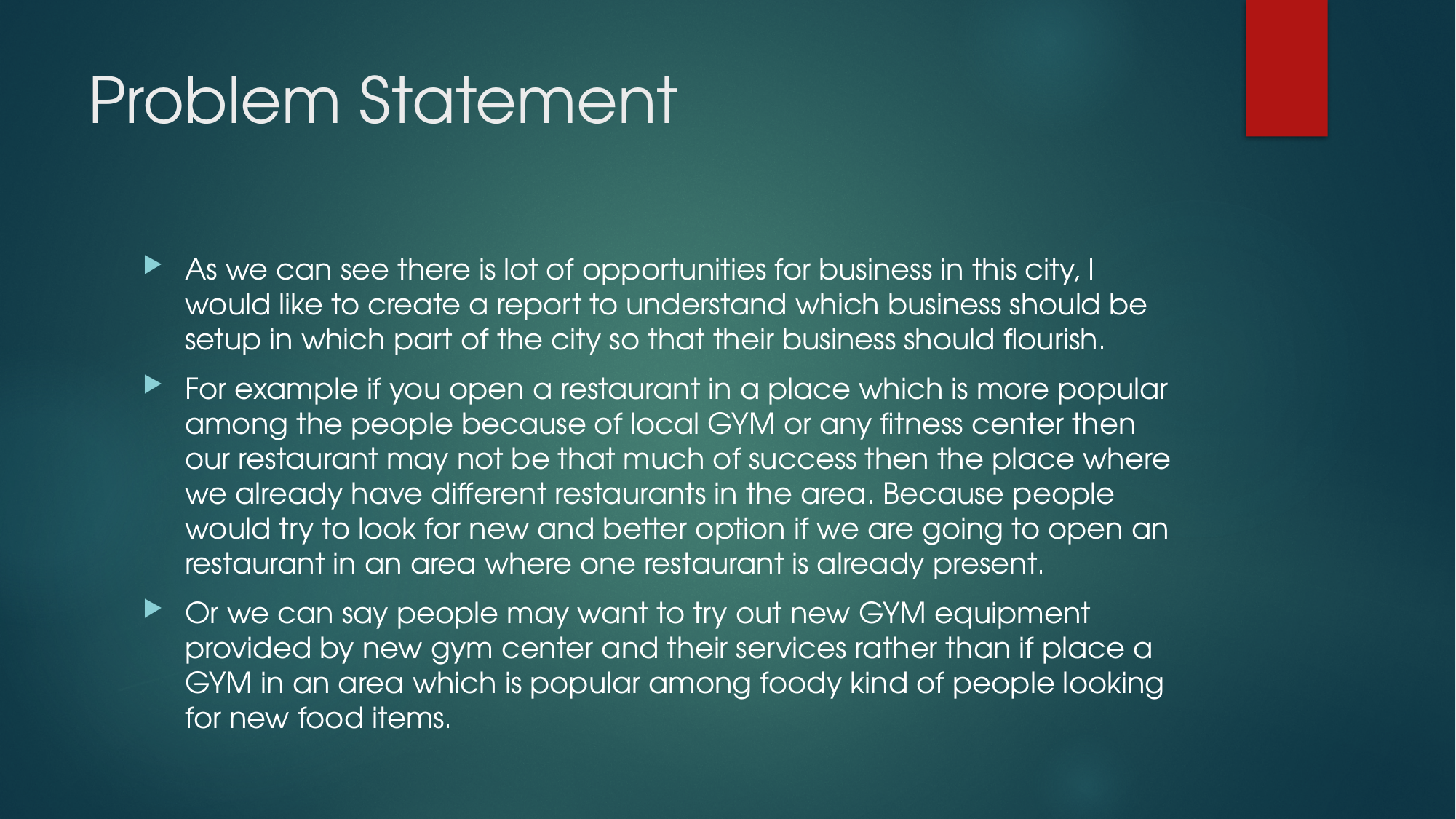

# Problem Statement
As we can see there is lot of opportunities for business in this city, I would like to create a report to understand which business should be setup in which part of the city so that their business should flourish.
For example if you open a restaurant in a place which is more popular among the people because of local GYM or any fitness center then our restaurant may not be that much of success then the place where we already have different restaurants in the area. Because people would try to look for new and better option if we are going to open an restaurant in an area where one restaurant is already present.
Or we can say people may want to try out new GYM equipment provided by new gym center and their services rather than if place a GYM in an area which is popular among foody kind of people looking for new food items.